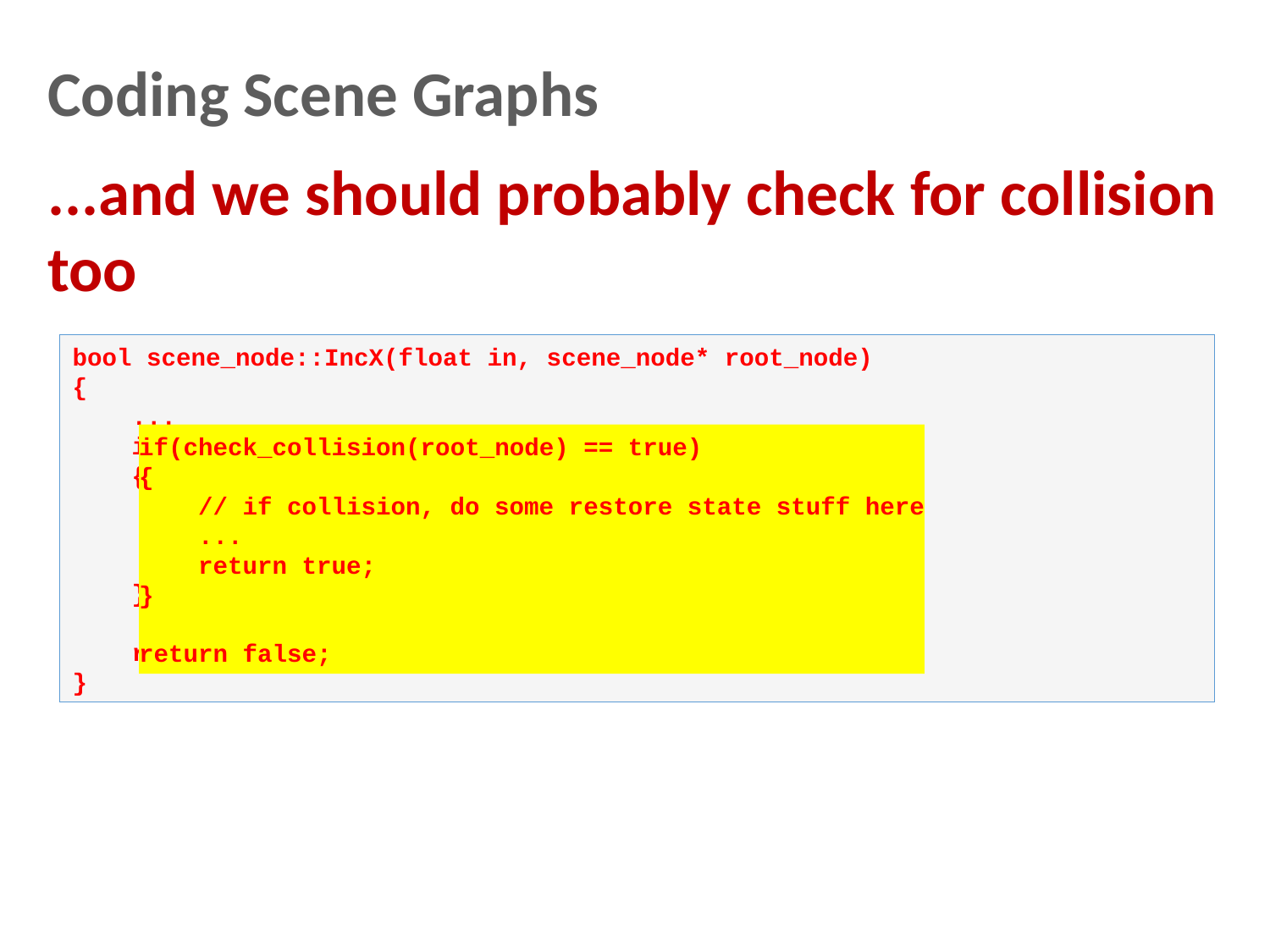

Coding Scene Graphs
...and we should probably check for collision too
bool scene_node::IncX(float in, scene_node* root_node)
{
    ...
    if(check_collision(root_node) == true)
    {
	// if collision, do some restore state stuff here
	...
	return true;
    }

    return false;
}
if(check_collision(root_node) == true)
{
    // if collision, do some restore state stuff here
    ...
    return true;
}

return false;